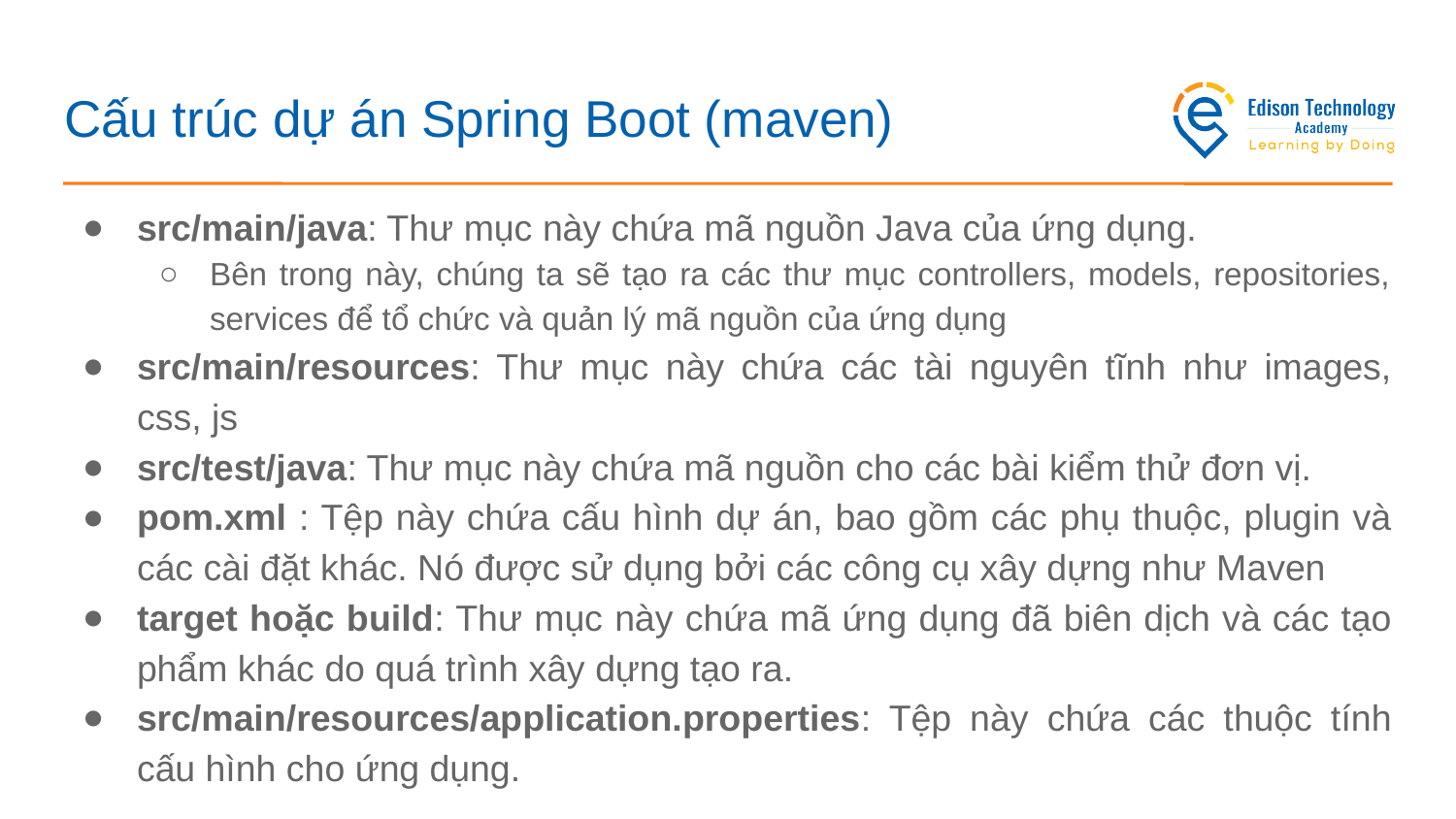

# Cấu trúc dự án Spring Boot (maven)
src/main/java: Thư mục này chứa mã nguồn Java của ứng dụng.
Bên trong này, chúng ta sẽ tạo ra các thư mục controllers, models, repositories, services để tổ chức và quản lý mã nguồn của ứng dụng
src/main/resources: Thư mục này chứa các tài nguyên tĩnh như images, css, js
src/test/java: Thư mục này chứa mã nguồn cho các bài kiểm thử đơn vị.
pom.xml : Tệp này chứa cấu hình dự án, bao gồm các phụ thuộc, plugin và các cài đặt khác. Nó được sử dụng bởi các công cụ xây dựng như Maven
target hoặc build: Thư mục này chứa mã ứng dụng đã biên dịch và các tạo phẩm khác do quá trình xây dựng tạo ra.
src/main/resources/application.properties: Tệp này chứa các thuộc tính cấu hình cho ứng dụng.